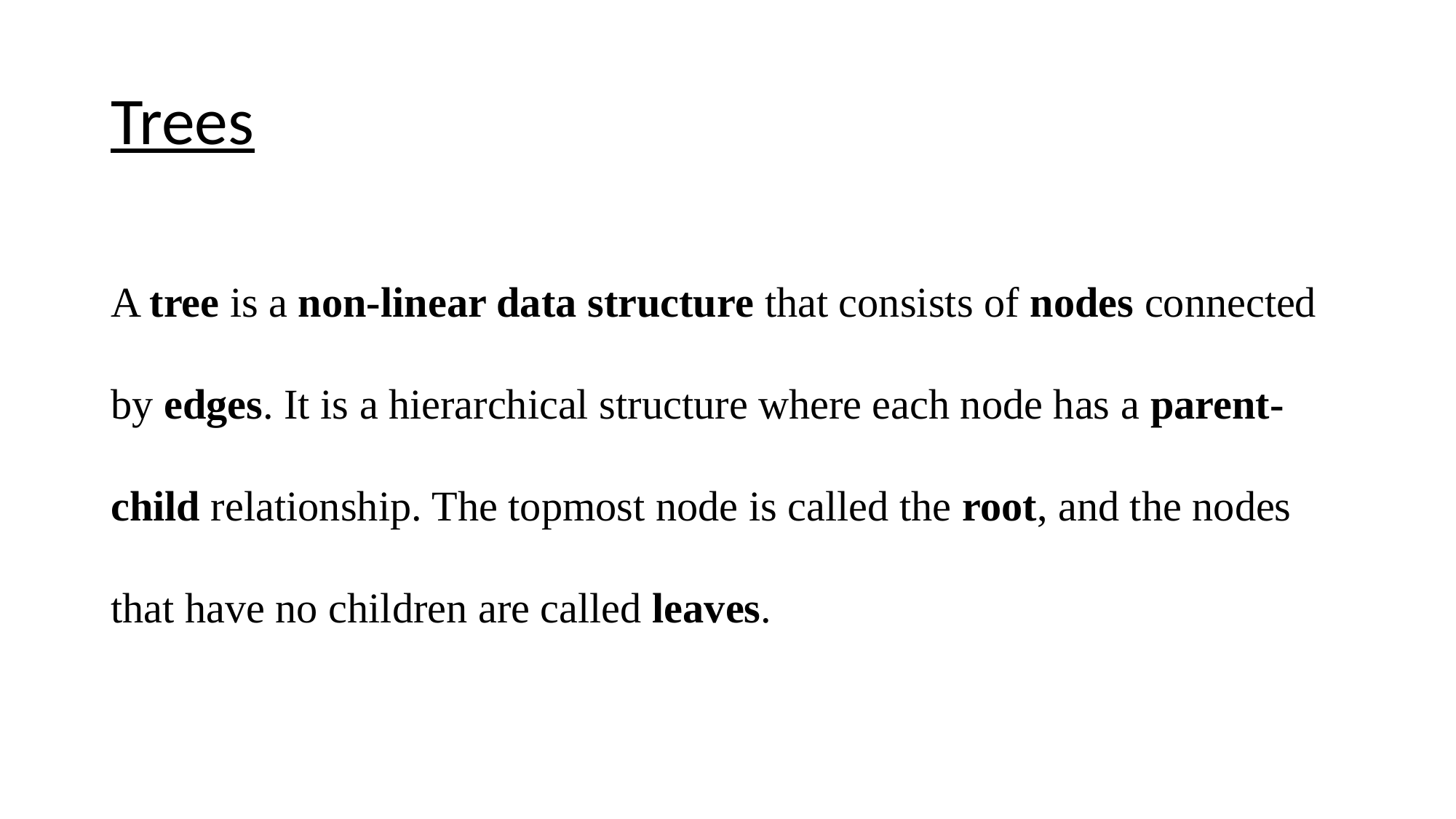

# Trees
A tree is a non-linear data structure that consists of nodes connected by edges. It is a hierarchical structure where each node has a parent-child relationship. The topmost node is called the root, and the nodes that have no children are called leaves.